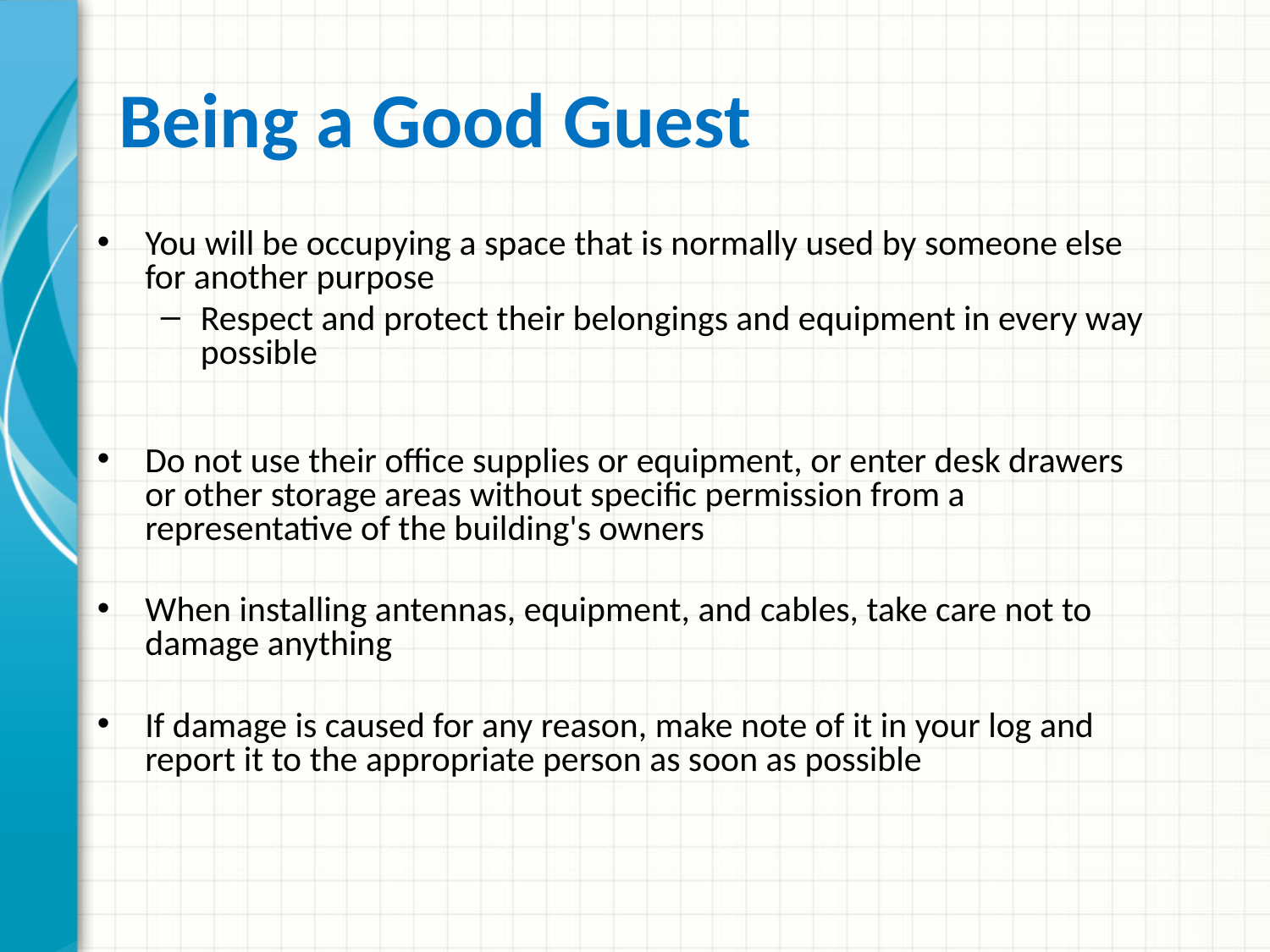

# Being a Good Guest
You will be occupying a space that is normally used by someone else for another purpose
Respect and protect their belongings and equipment in every way possible

Do not use their office supplies or equipment, or enter desk drawers or other storage areas without specific permission from a representative of the building's owners

When installing antennas, equipment, and cables, take care not to damage anything

If damage is caused for any reason, make note of it in your log and report it to the appropriate person as soon as possible